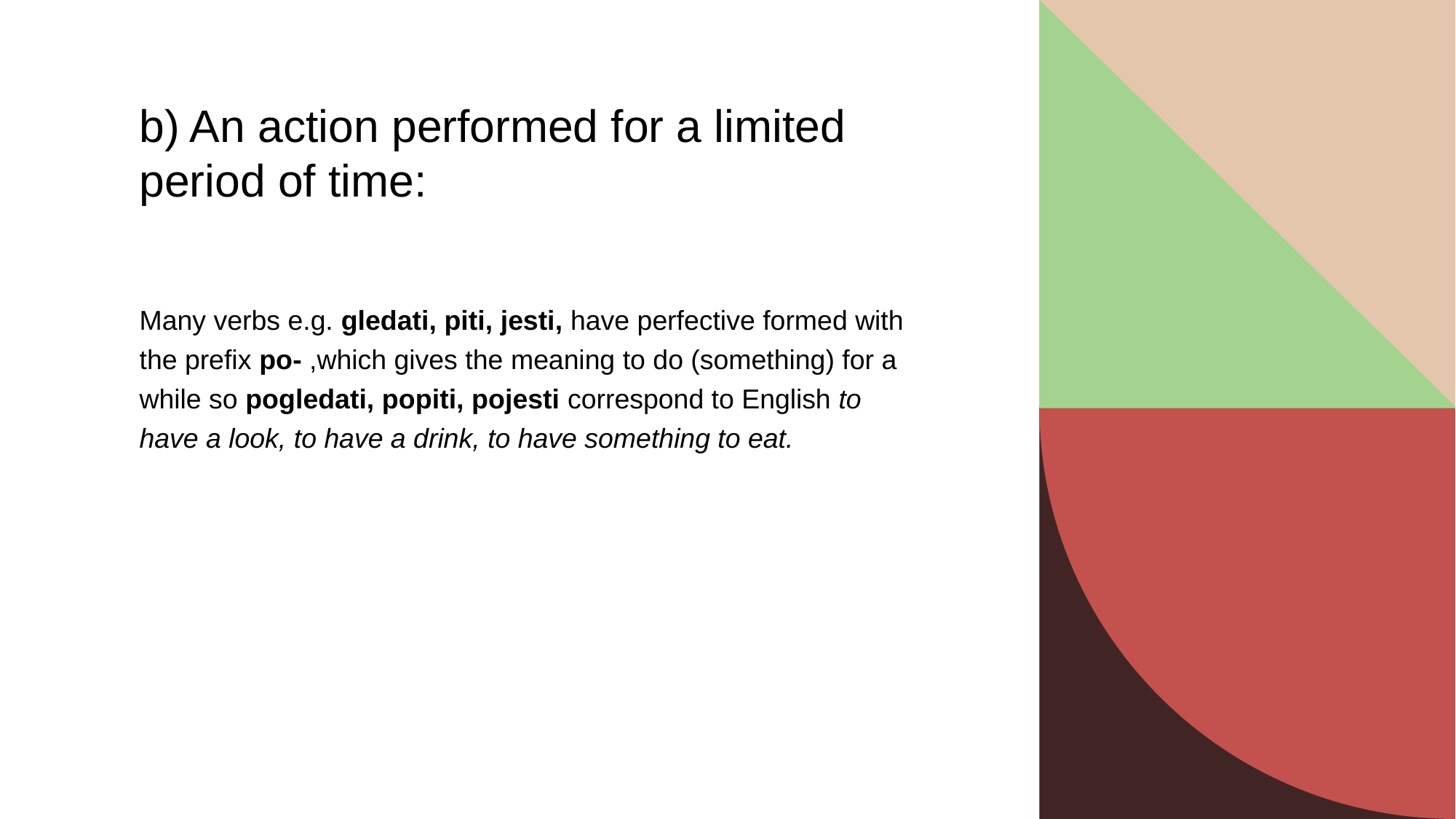

# b) An action performed for a limited period of time:
Many verbs e.g. gledati, piti, jesti, have perfective formed with the prefix po- ,which gives the meaning to do (something) for a while so pogledati, popiti, pojesti correspond to English to have a look, to have a drink, to have something to eat.